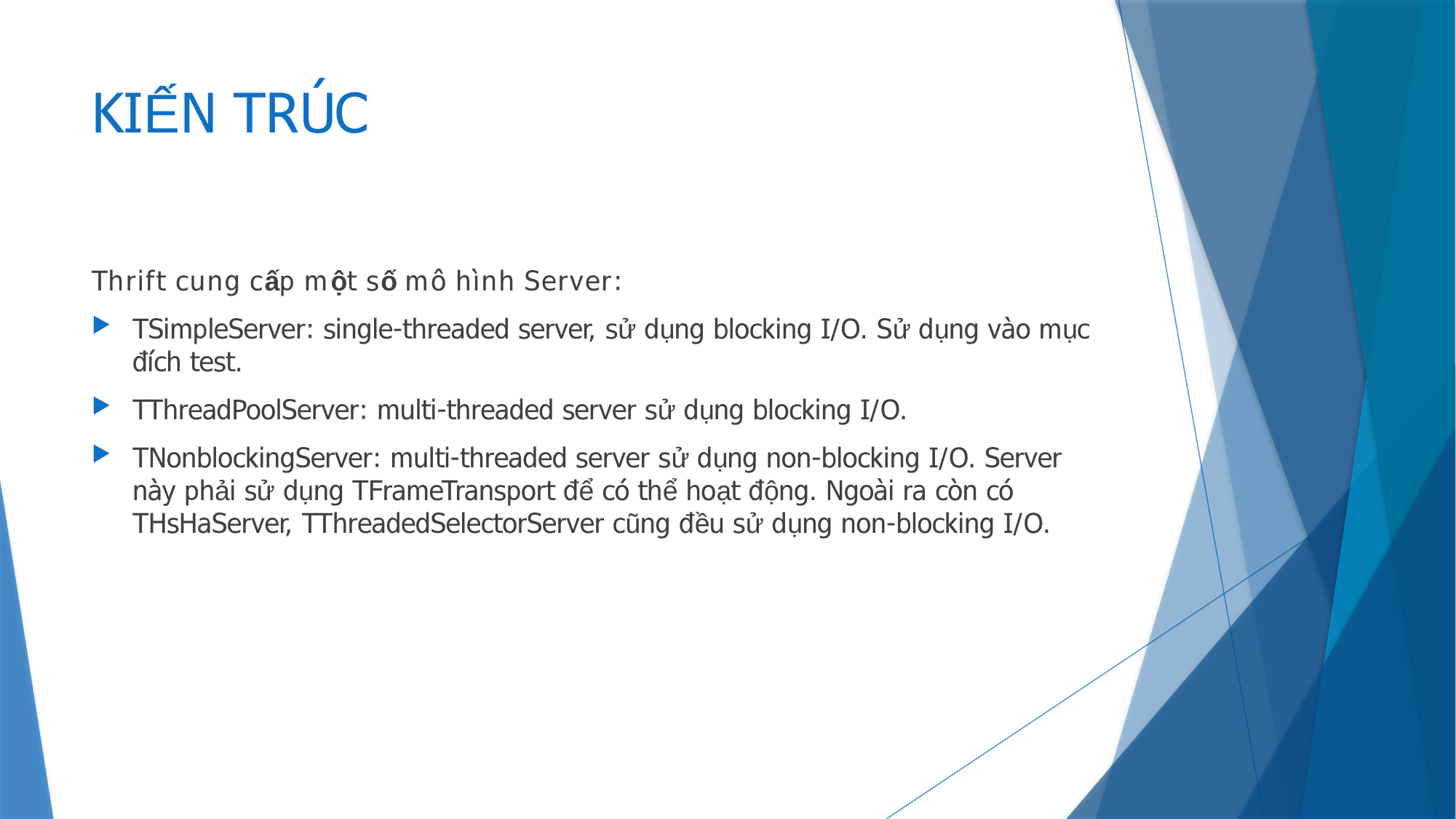

# KIẾN TRÚC
Thrift cung cấp một số mô hình Server:
TSimpleServer: single-threaded server, sử dụng blocking I/O. Sử dụng vào mục đích test.
TThreadPoolServer: multi-threaded server sử dụng blocking I/O.
TNonblockingServer: multi-threaded server sử dụng non-blocking I/O. Server này phải sử dụng TFrameTransport để có thể hoạt động. Ngoài ra còn có THsHaServer, TThreadedSelectorServer cũng đều sử dụng non-blocking I/O.